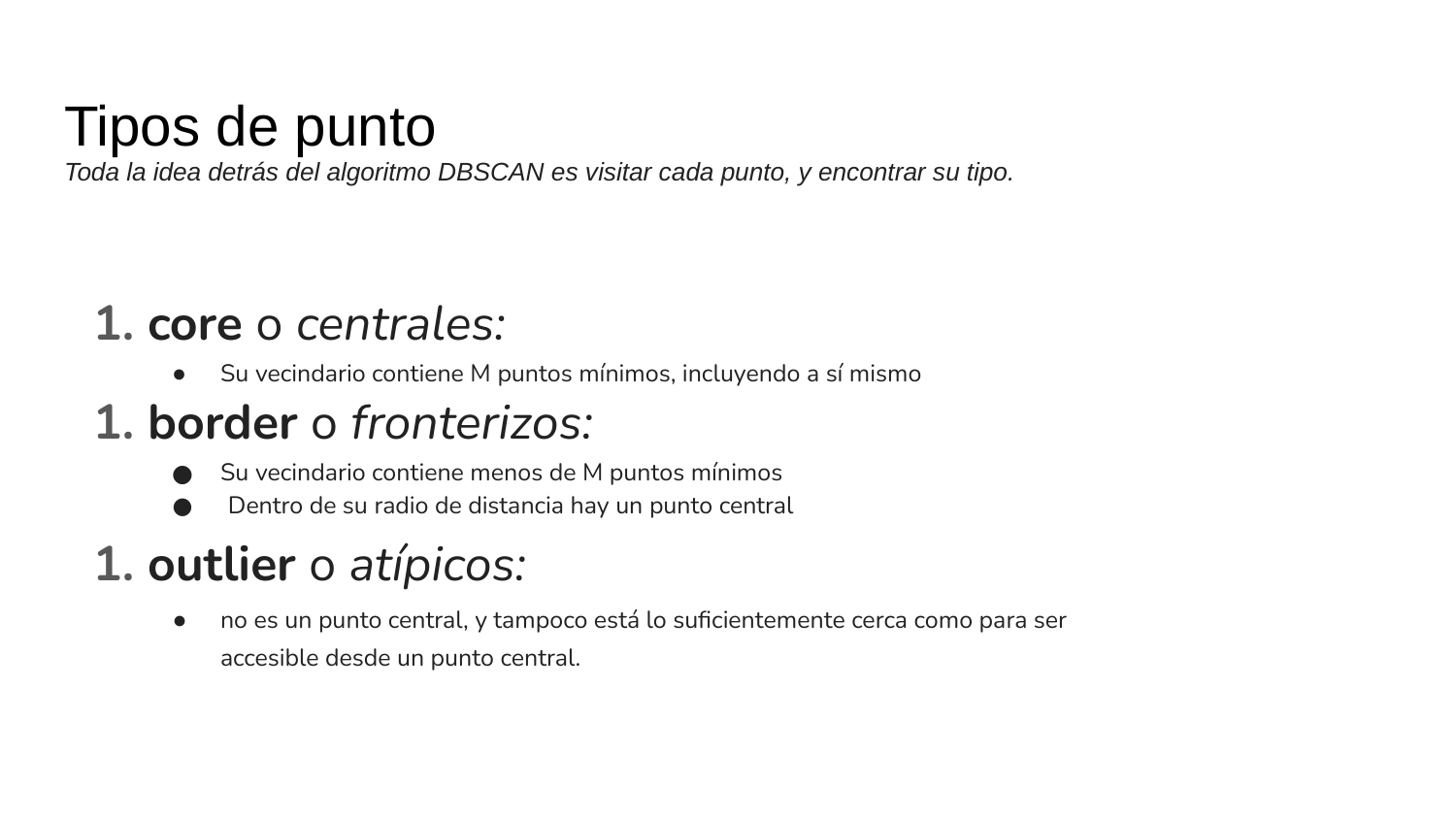

# Tipos de punto
Toda la idea detrás del algoritmo DBSCAN es visitar cada punto, y encontrar su tipo.
core o centrales:
Su vecindario contiene M puntos mínimos, incluyendo a sí mismo
border o fronterizos:
Su vecindario contiene menos de M puntos mínimos
 Dentro de su radio de distancia hay un punto central
outlier o atípicos:
no es un punto central, y tampoco está lo suficientemente cerca como para ser accesible desde un punto central.